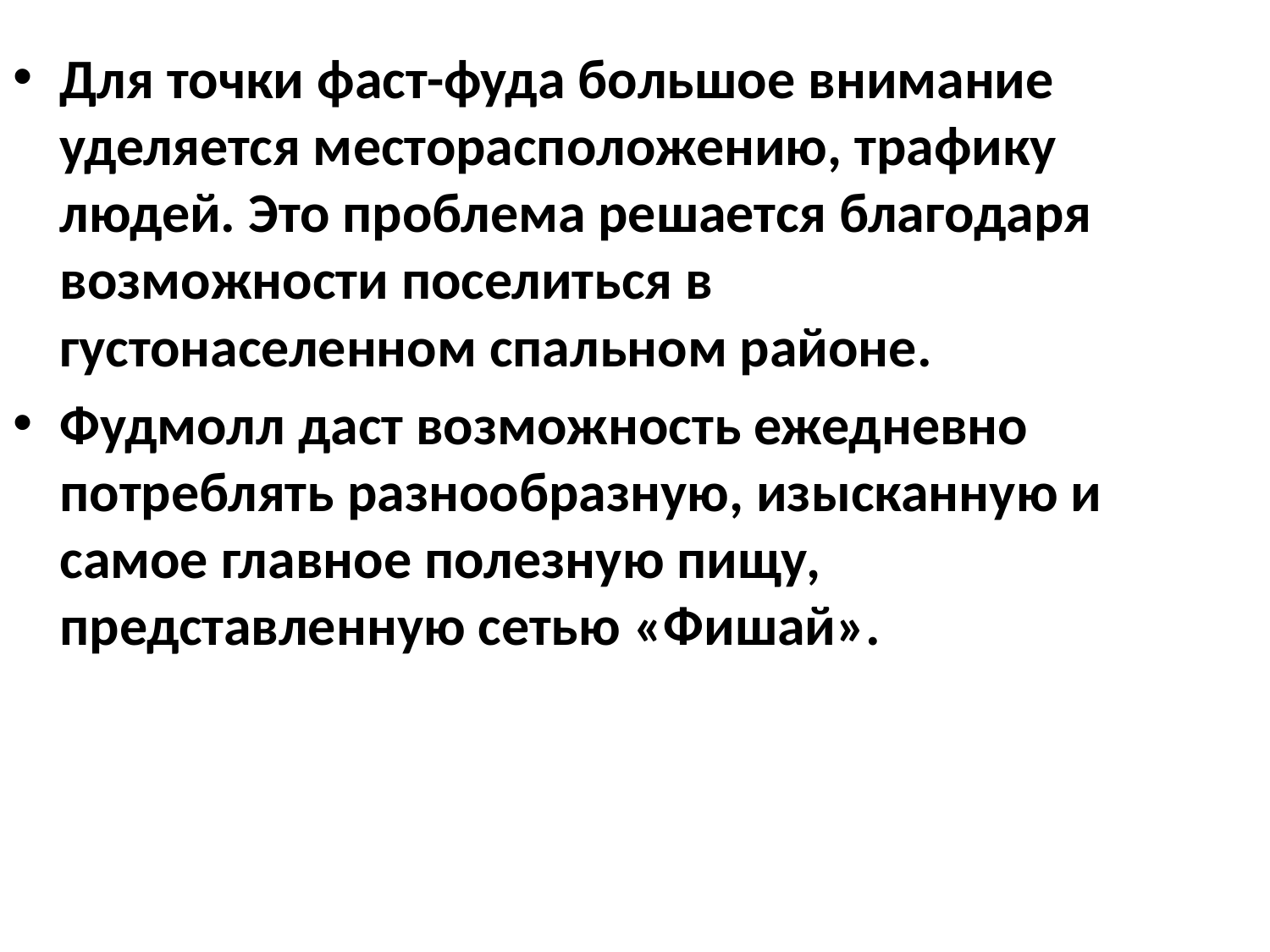

Для точки фаст-фуда большое внимание уделяется месторасположению, трафику людей. Это проблема решается благодаря возможности поселиться в густонаселенном спальном районе.
Фудмолл даст возможность ежедневно потреблять разнообразную, изысканную и самое главное полезную пищу, представленную сетью «Фишай».